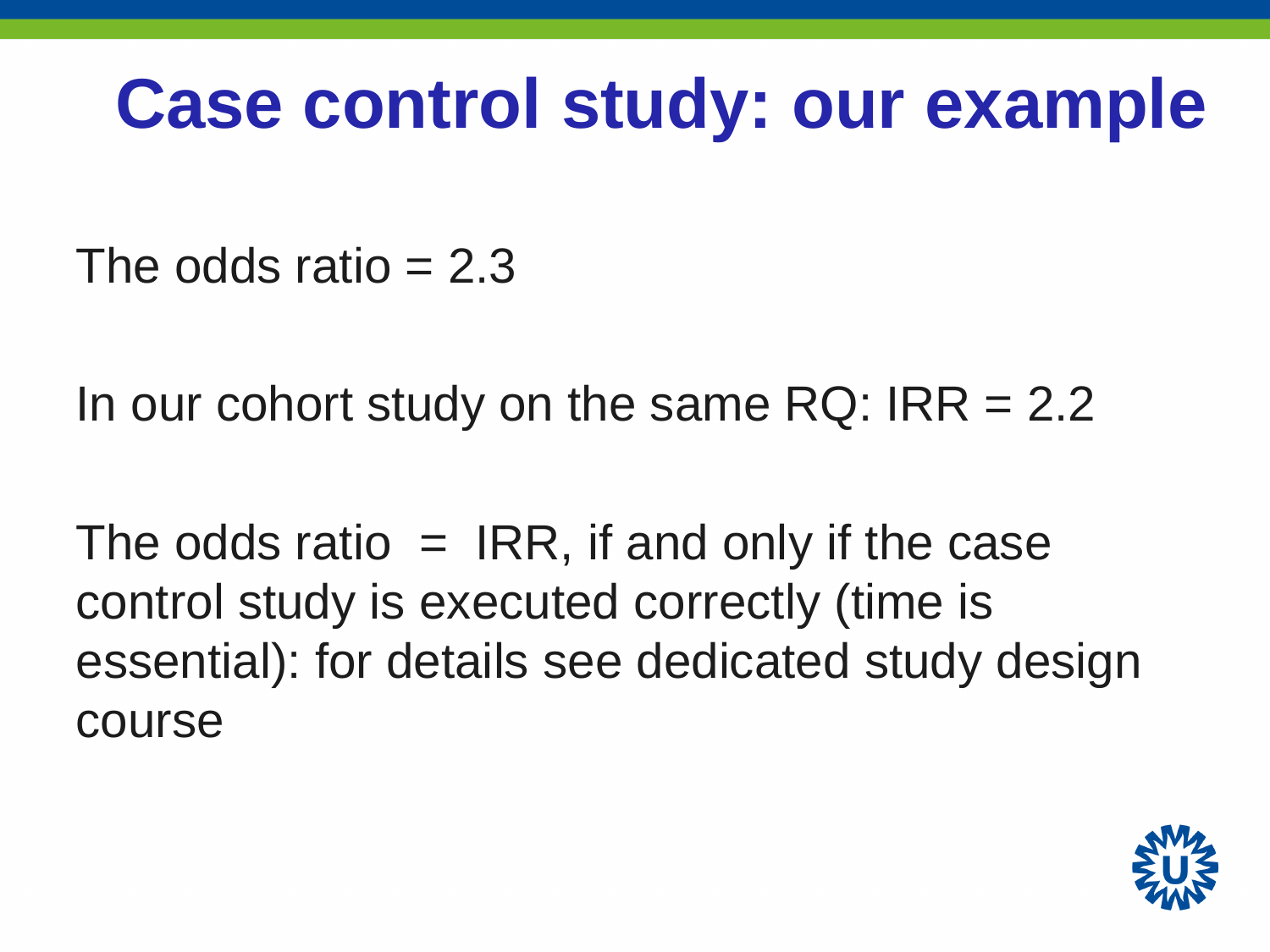

# Case control study: our example
The odds ratio = 2.3

In our cohort study on the same RQ: IRR = 2.2

The odds ratio  =  IRR, if and only if the case control study is executed correctly (time is essential): for details see dedicated study design course